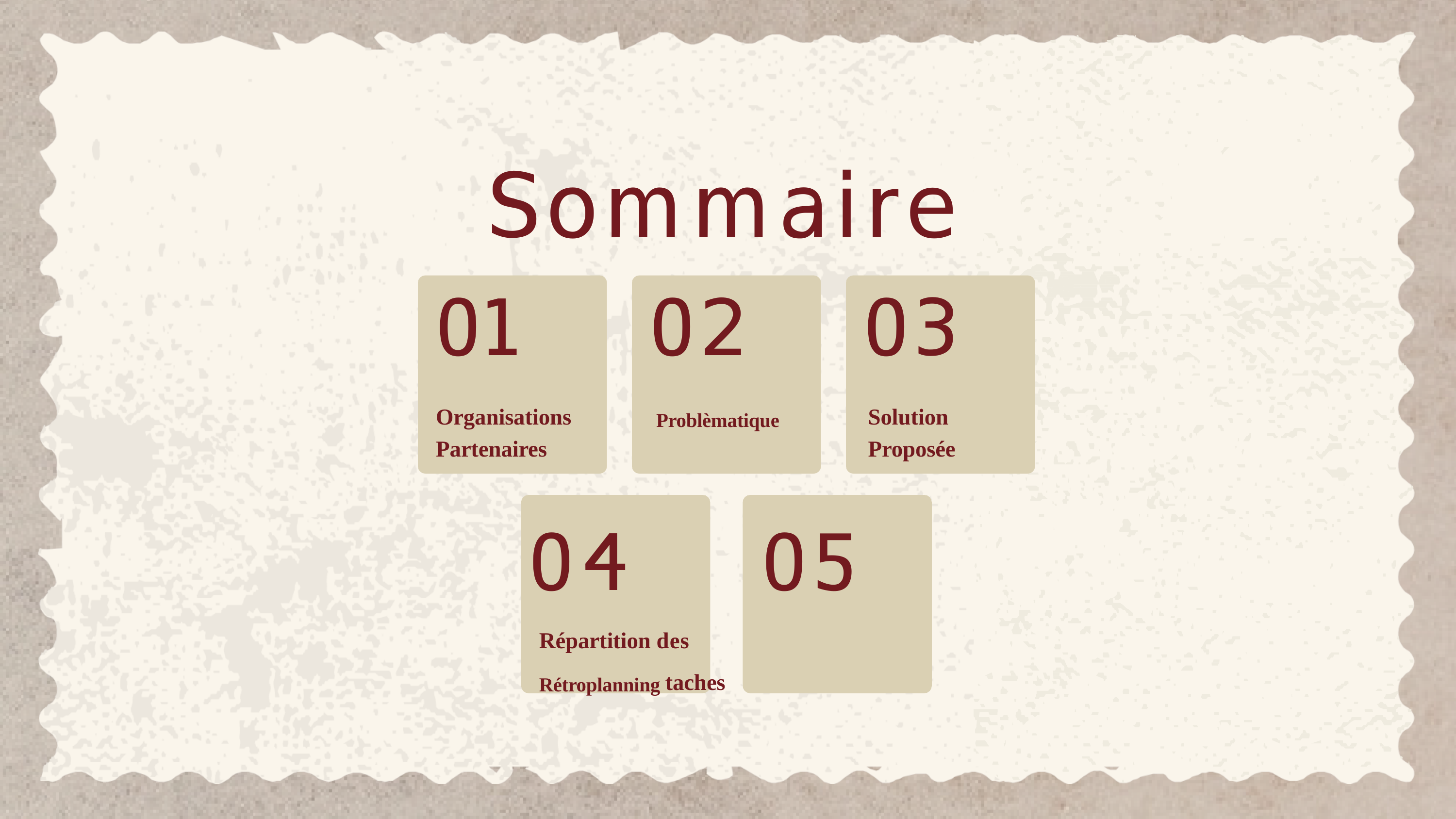

# Sommaire

01	02	03
Organisations	Problèmatique	Solution Partenaires		Proposée

04	05
Répartition des	Rétroplanning taches